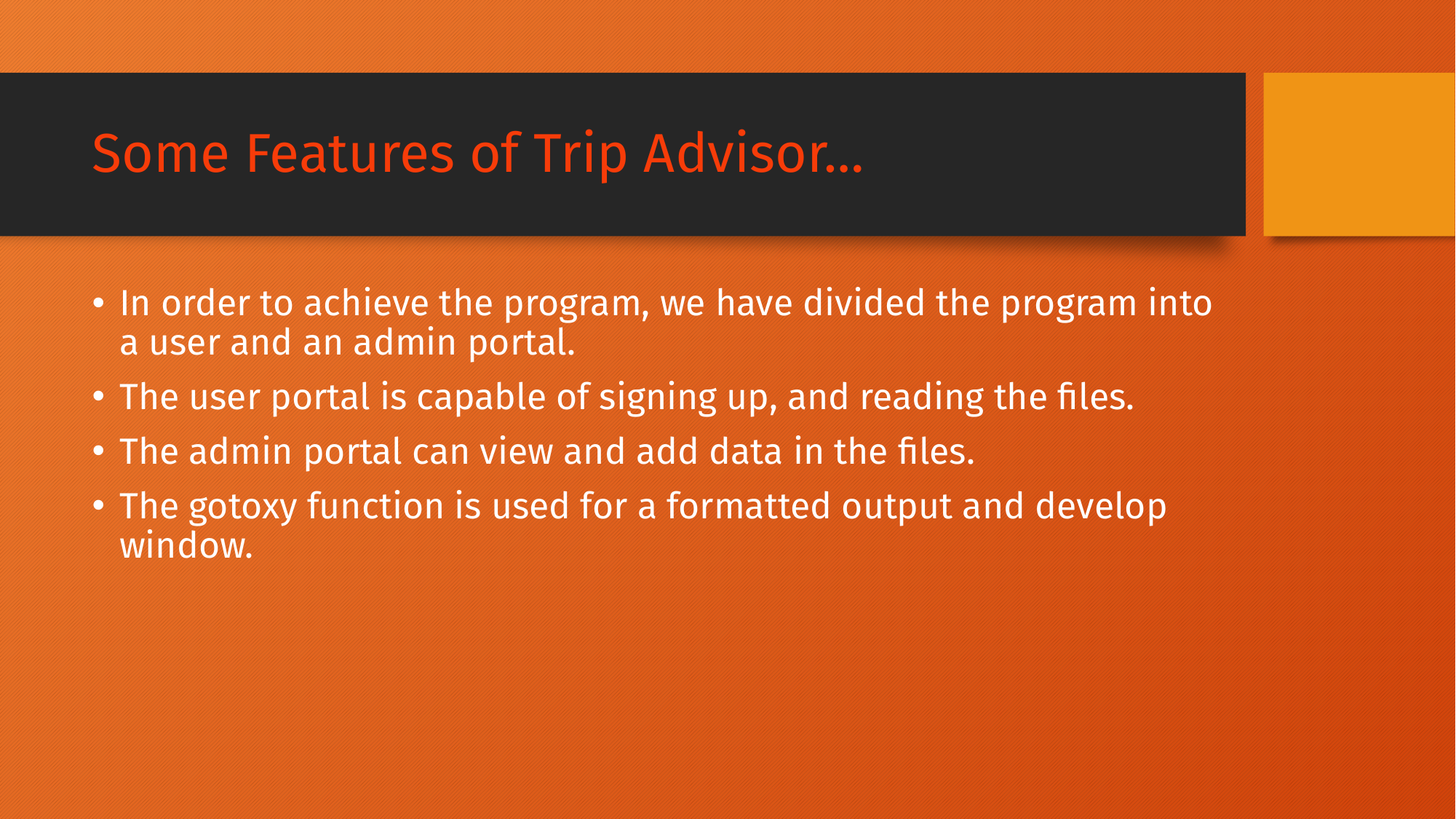

# Some Features of Trip Advisor…
In order to achieve the program, we have divided the program into a user and an admin portal.
The user portal is capable of signing up, and reading the files.
The admin portal can view and add data in the files.
The gotoxy function is used for a formatted output and develop window.